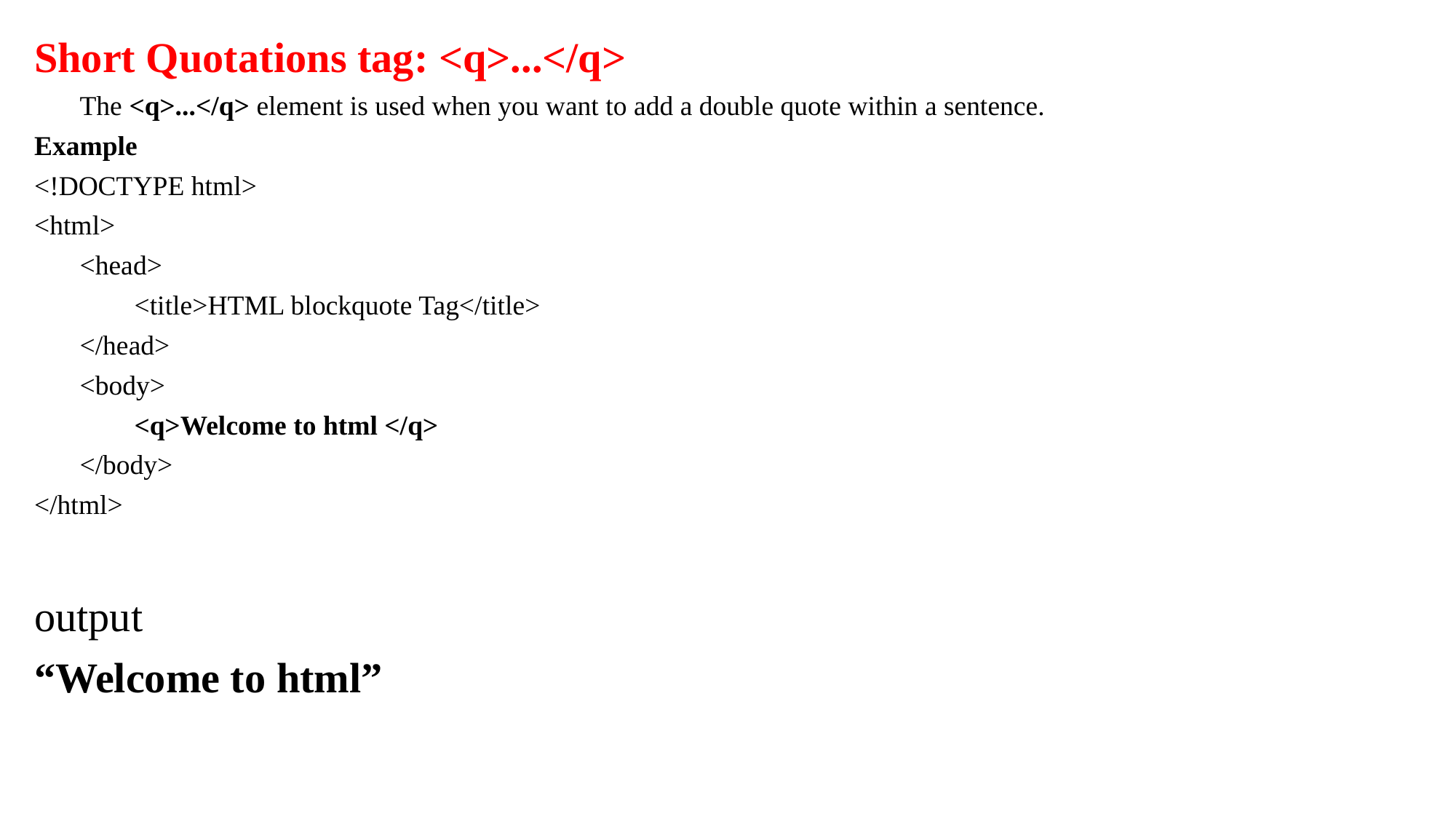

Short Quotations tag: <q>...</q>
The <q>...</q> element is used when you want to add a double quote within a sentence.
Example
<!DOCTYPE html>
<html>
<head>
<title>HTML blockquote Tag</title>
</head>
<body>
<q>Welcome to html </q>
</body>
</html>

output
“Welcome to html”